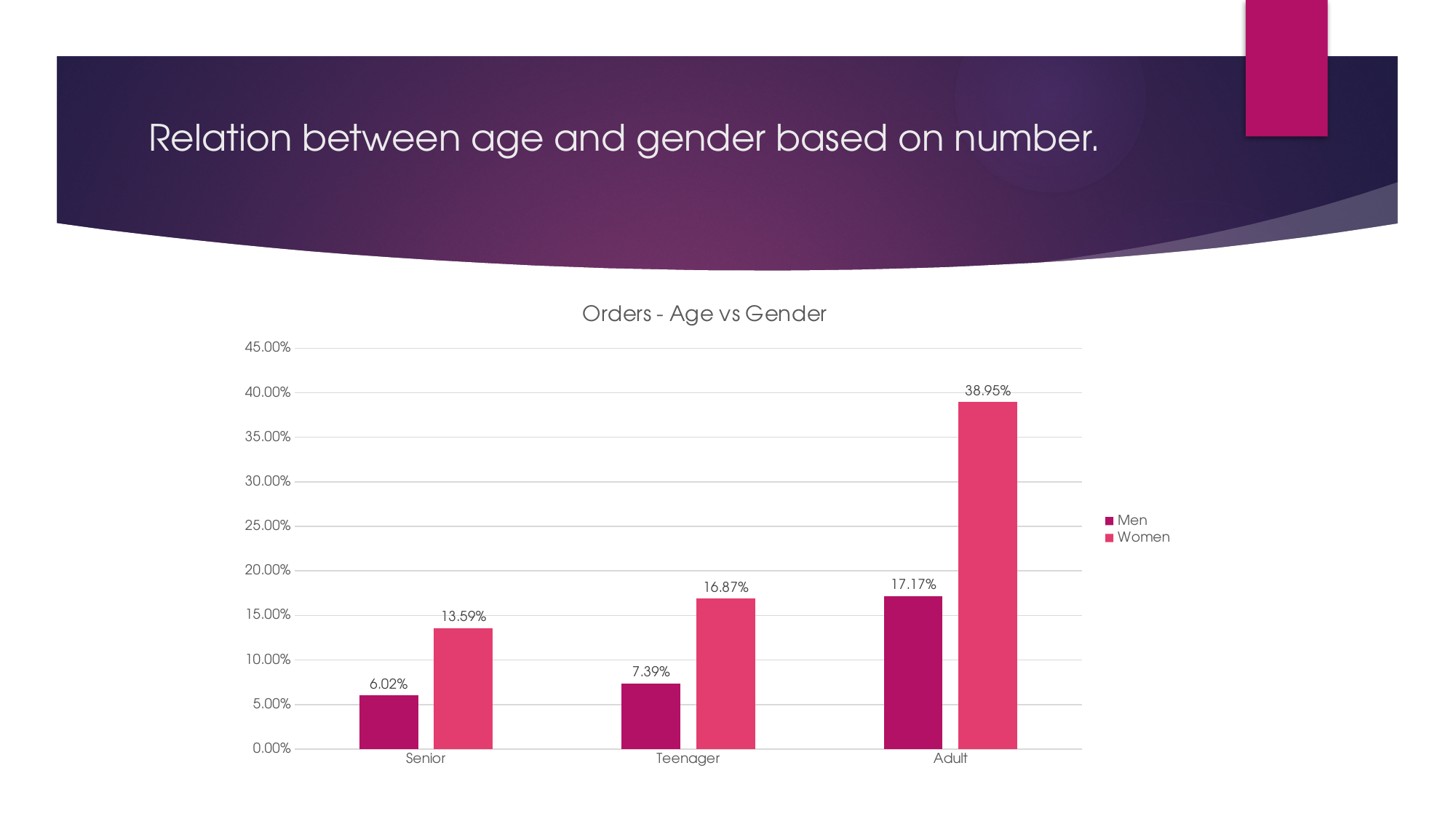

# Relation between age and gender based on number.

### Chart: Orders - Age vs Gender

| Category | Men | Women |
|---|---|---|
| Senior | 0.06019905304860373 | 0.13592295551905176 |
| Teenager | 0.07385576706284021 | 0.16874416207685122 |
| Adult | 0.17173962057525688 | 0.3895384417173962 |